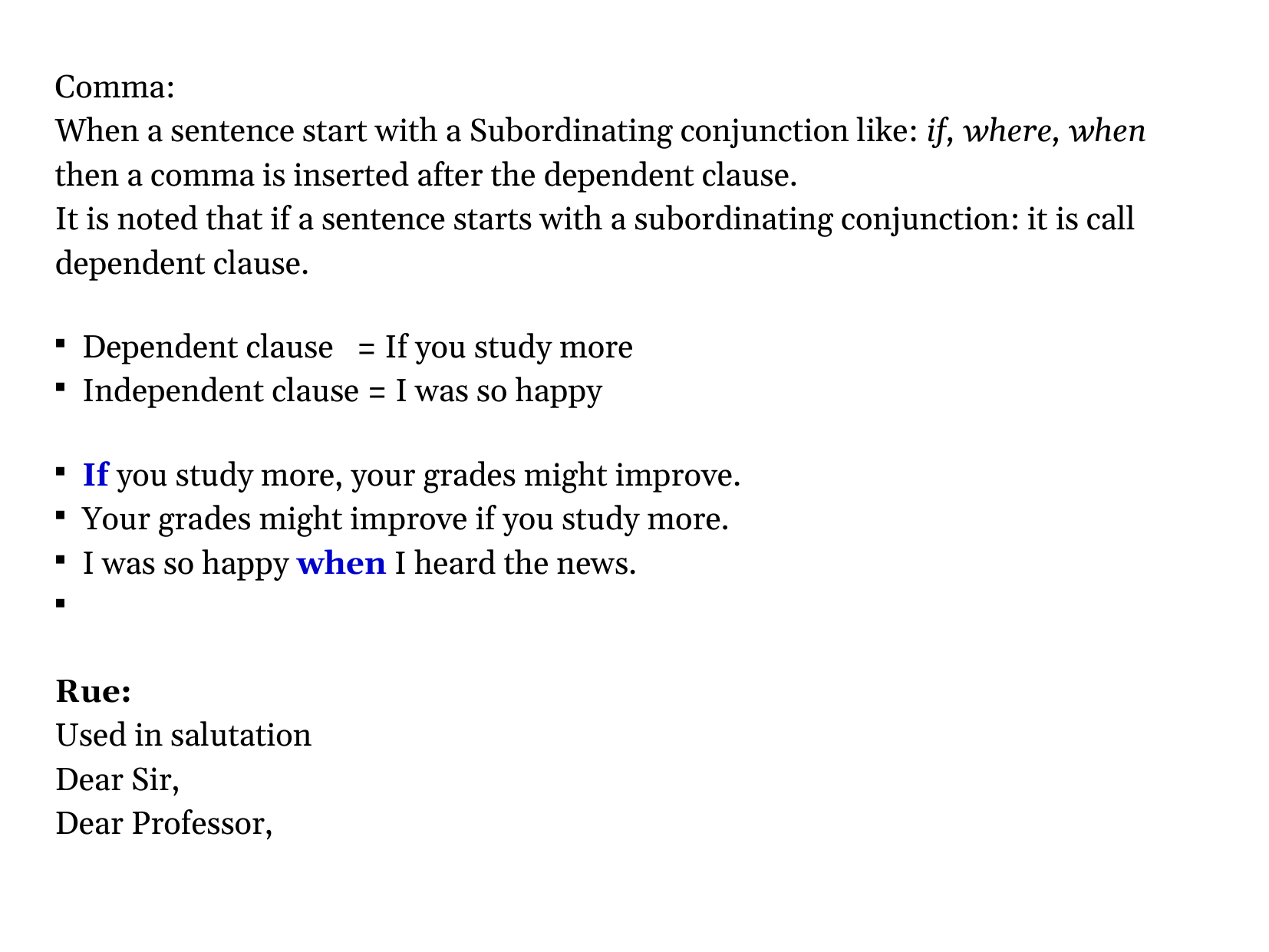

Comma:
When a sentence start with a Subordinating conjunction like: if, where, when then a comma is inserted after the dependent clause.
It is noted that if a sentence starts with a subordinating conjunction: it is call dependent clause.

Dependent clause   = If you study more
Independent clause = I was so happy

If you study more, your grades might improve.
Your grades might improve if you study more.
I was so happy when I heard the news.

Rue:
Used in salutation
Dear Sir,
Dear Professor,